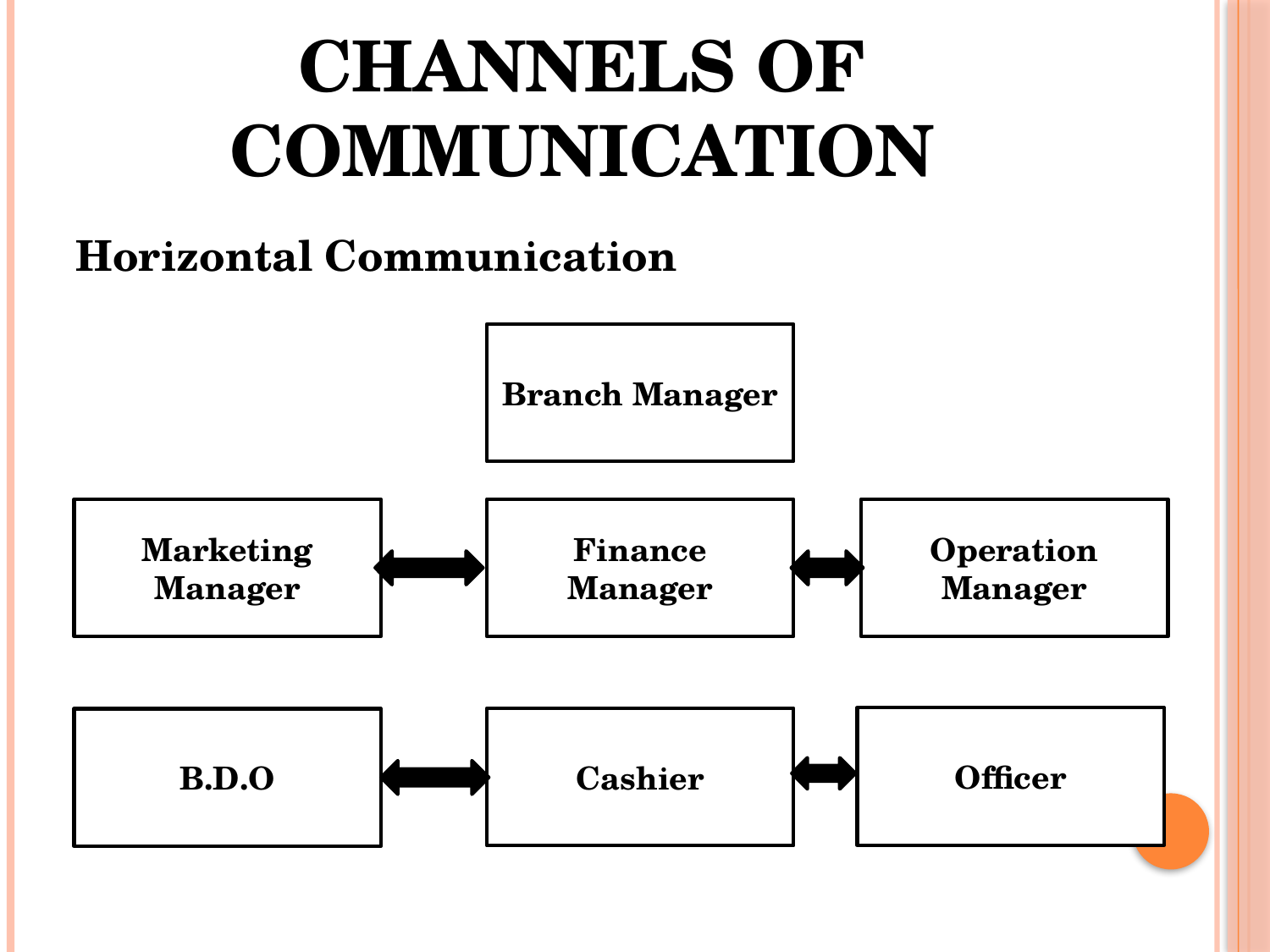

# Channels of Communication
Horizontal Communication

Branch Manager
Marketing Manager
Finance Manager
Operation Manager

Officer
Cashier
B.D.O